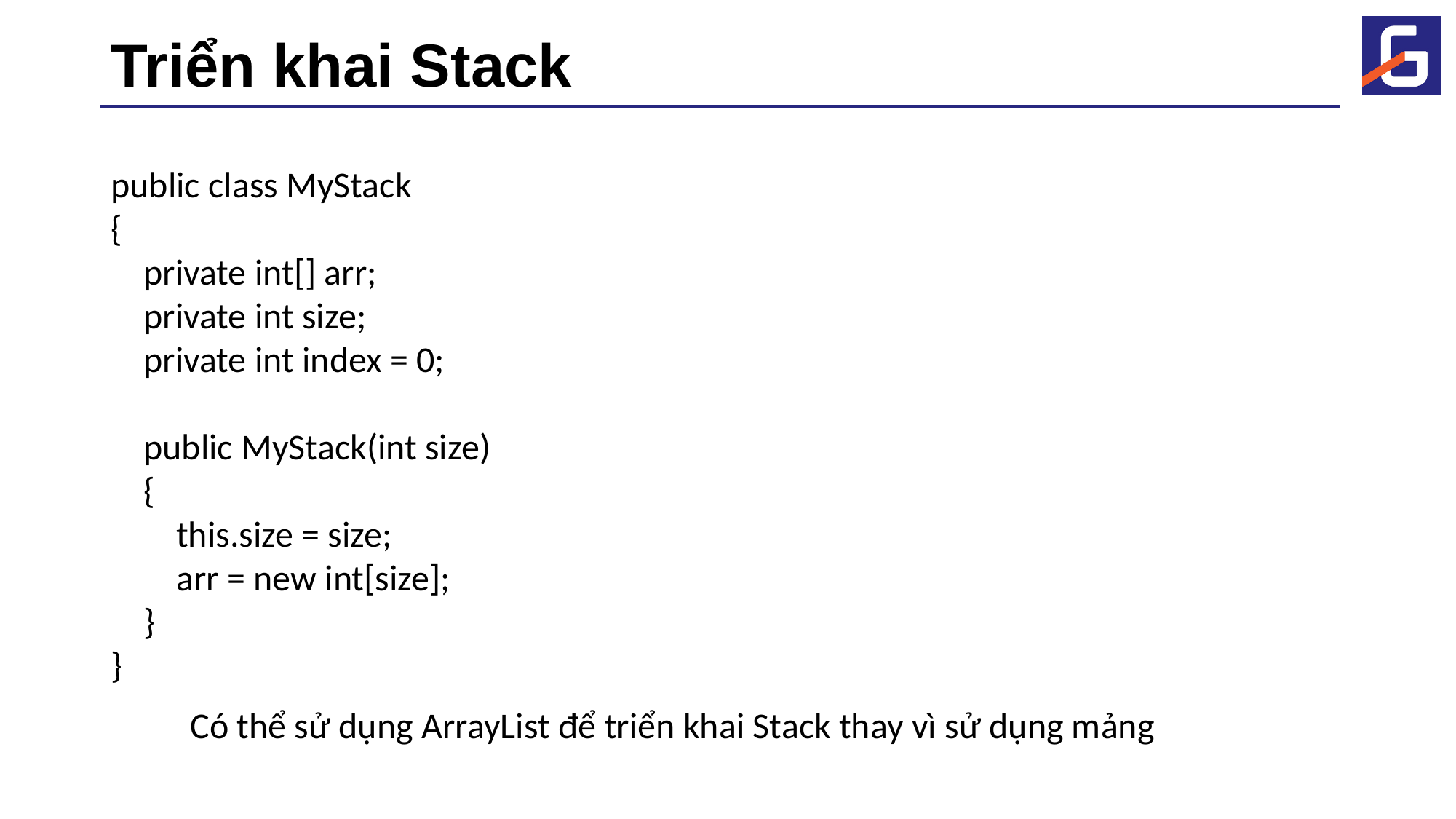

# Triển khai Stack
public class MyStack
{
    private int[] arr;
    private int size;
    private int index = 0;
    public MyStack(int size)
    {
        this.size = size;
        arr = new int[size];
    }
}

Có thể sử dụng ArrayList để triển khai Stack thay vì sử dụng mảng